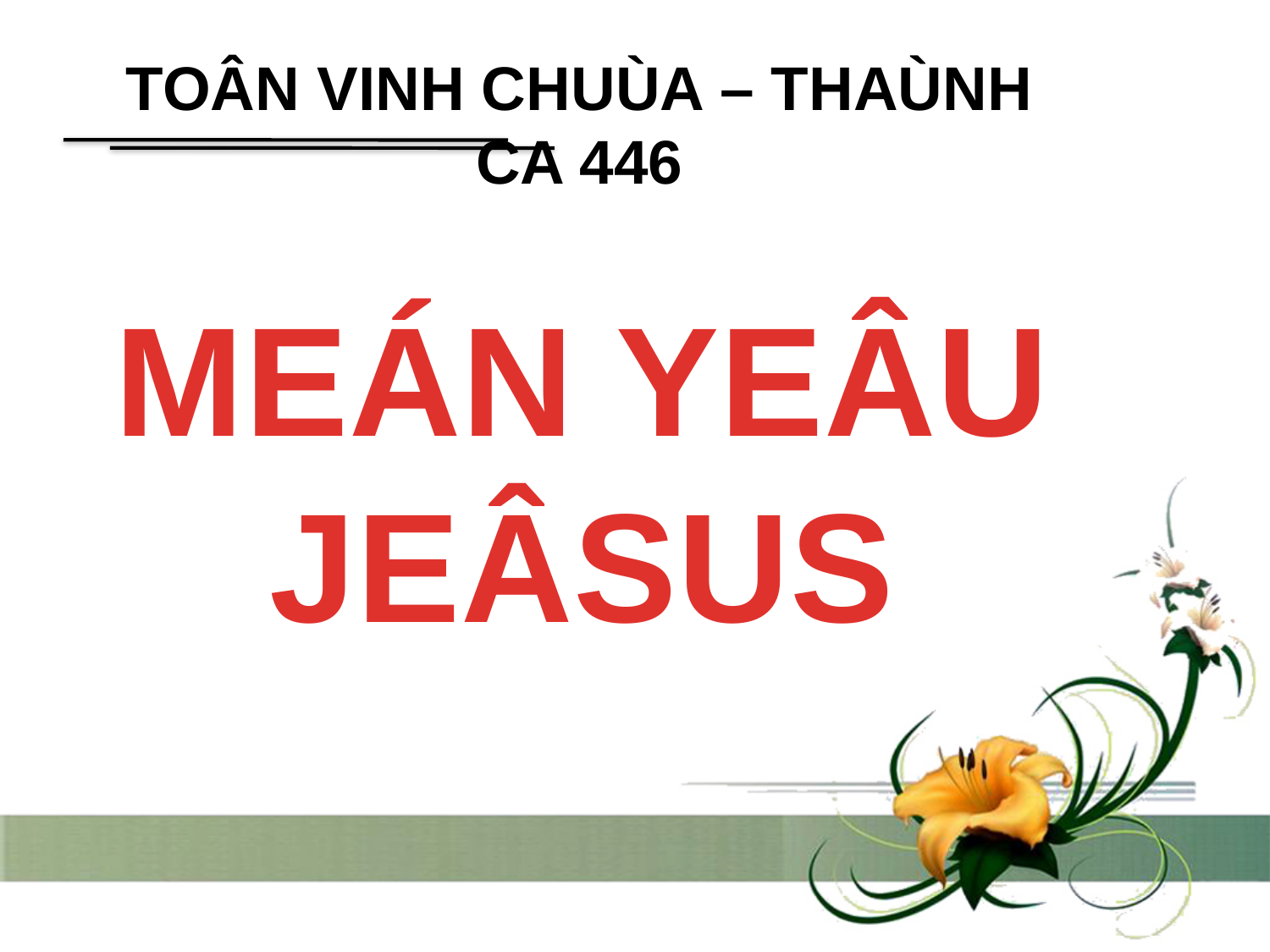

TOÂN VINH CHUÙA – THAÙNH CA 446
MEÁN YEÂU
JEÂSUS